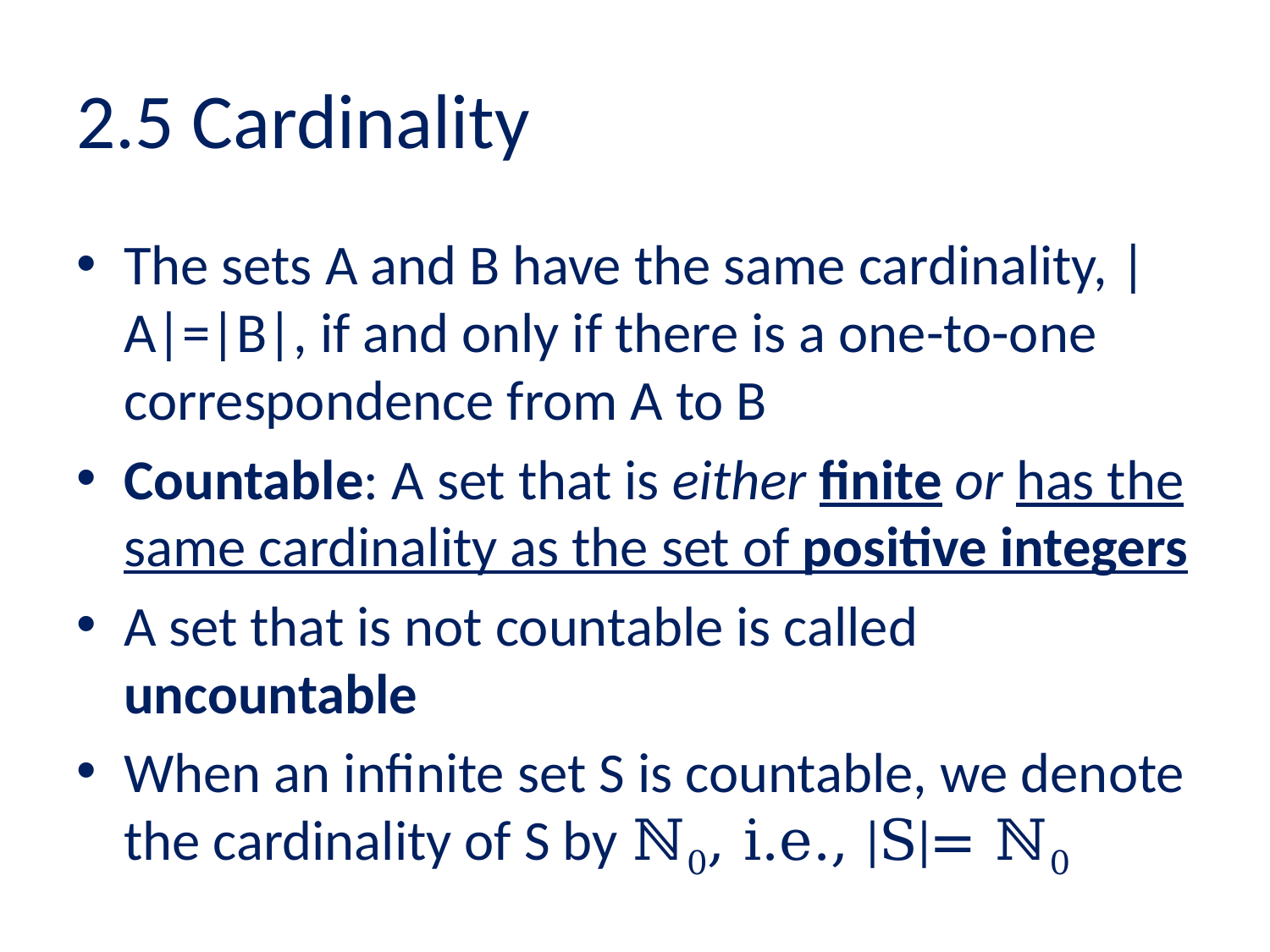

# 2.5 Cardinality
The sets A and B have the same cardinality, |A|=|B|, if and only if there is a one-to-one correspondence from A to B
Countable: A set that is either finite or has the same cardinality as the set of positive integers
A set that is not countable is called uncountable
When an infinite set S is countable, we denote the cardinality of S by ℕ0, i.e., |S|= ℕ0
54